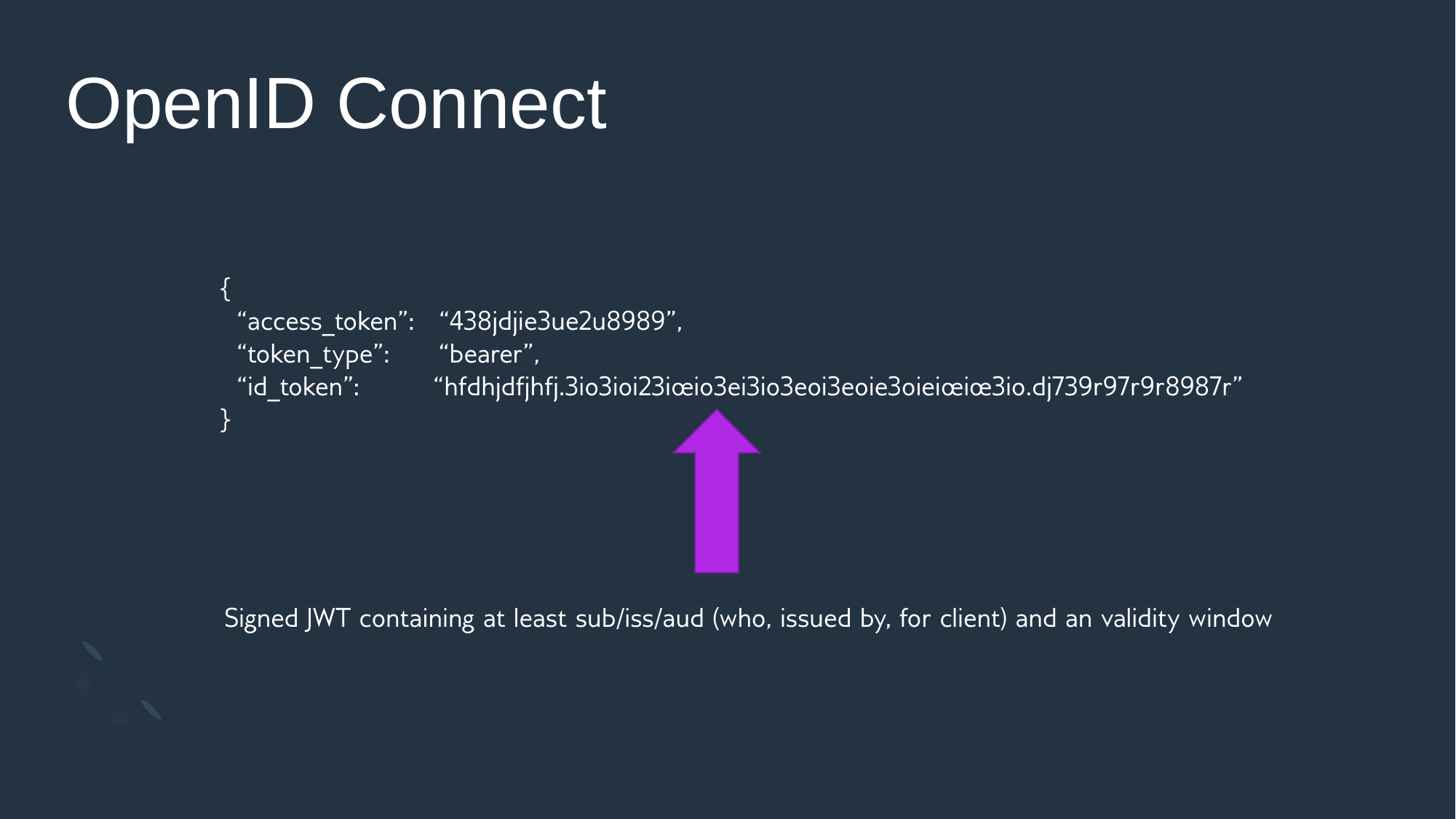

# OpenID Connect
{
  “access_token”:   “438jdjie3ue2u8989”,
  “token_type”:      “bearer”,
  “id_token”:         “hfdhjdfjhfj.3io3ioi23ioeio3ei3io3eoi3eoie3oieioeioe3io.dj739r97r9r8987r”
}

Signed JWT containing at least sub/iss/aud (who, issued by, for client) and an validity window